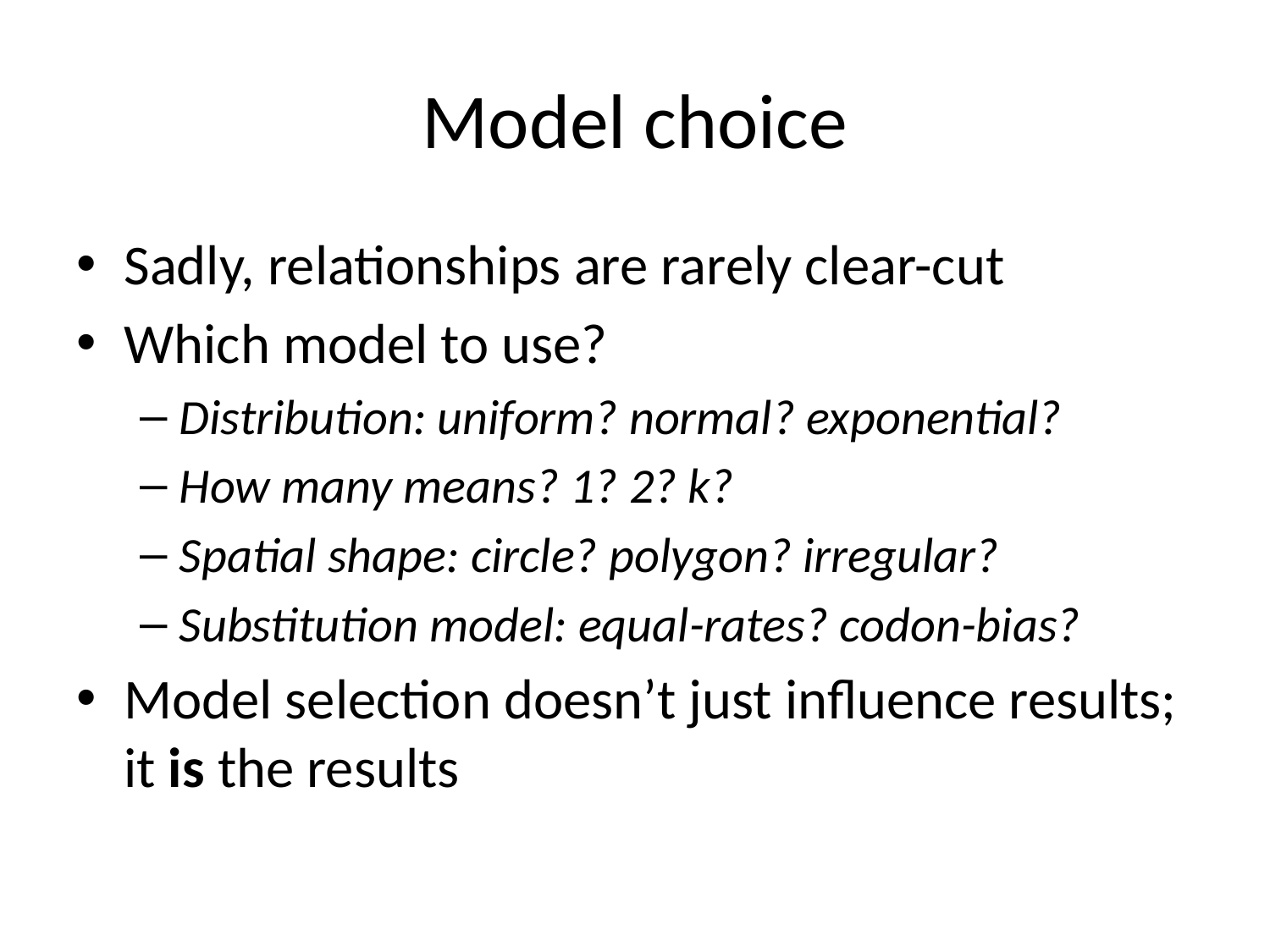

# Model choice
Sadly, relationships are rarely clear-cut
Which model to use?
Distribution: uniform? normal? exponential?
How many means? 1? 2? k?
Spatial shape: circle? polygon? irregular?
Substitution model: equal-rates? codon-bias?
Model selection doesn’t just influence results; it is the results